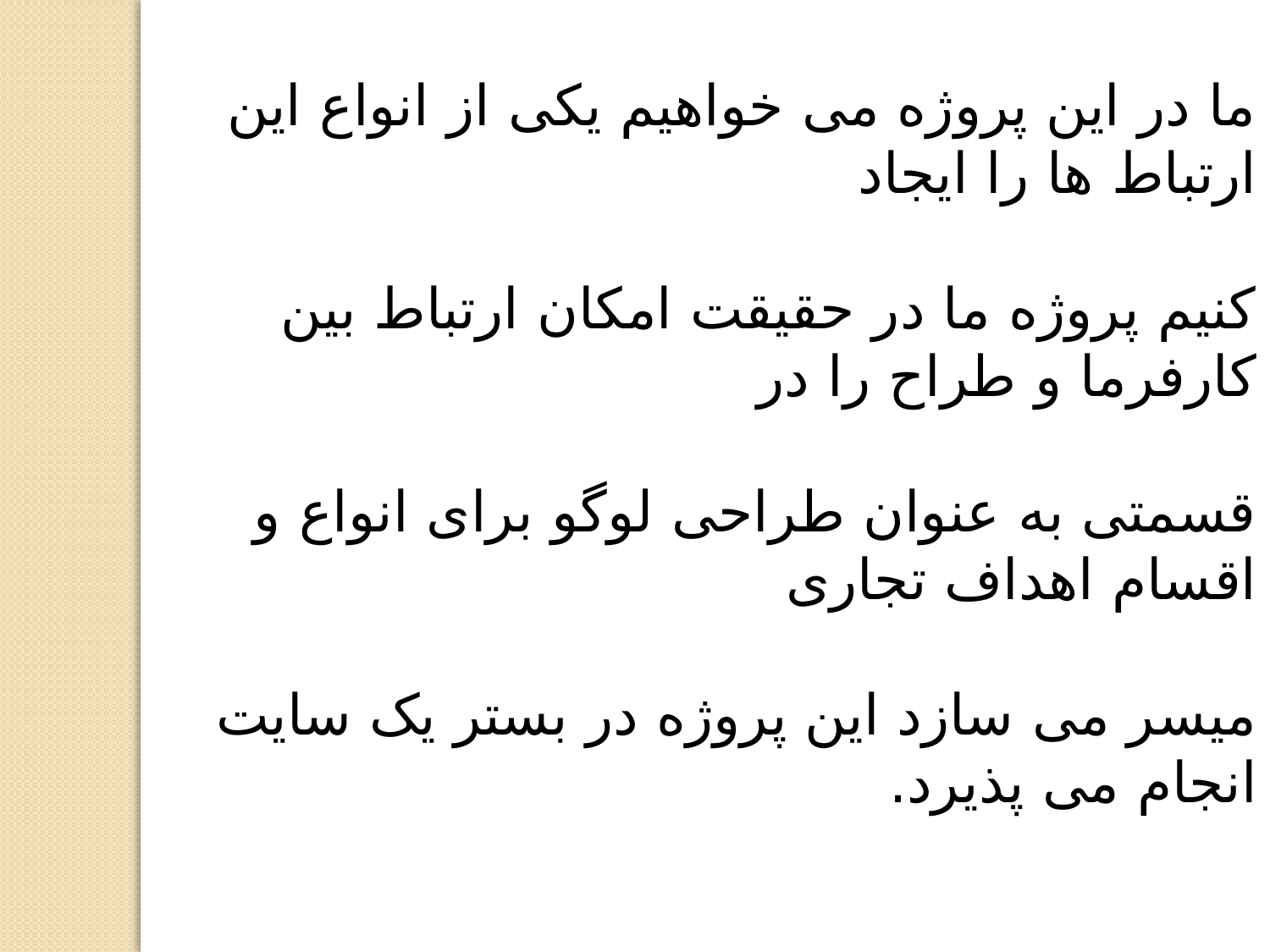

ما در این پروژه می خواهیم یکی از انواع این ارتباط ها را ایجاد

کنیم پروژه ما در حقیقت امکان ارتباط بین کارفرما و طراح را در

قسمتی به عنوان طراحی لوگو برای انواع و اقسام اهداف تجاری

میسر می سازد این پروژه در بستر یک سایت انجام می پذیرد.